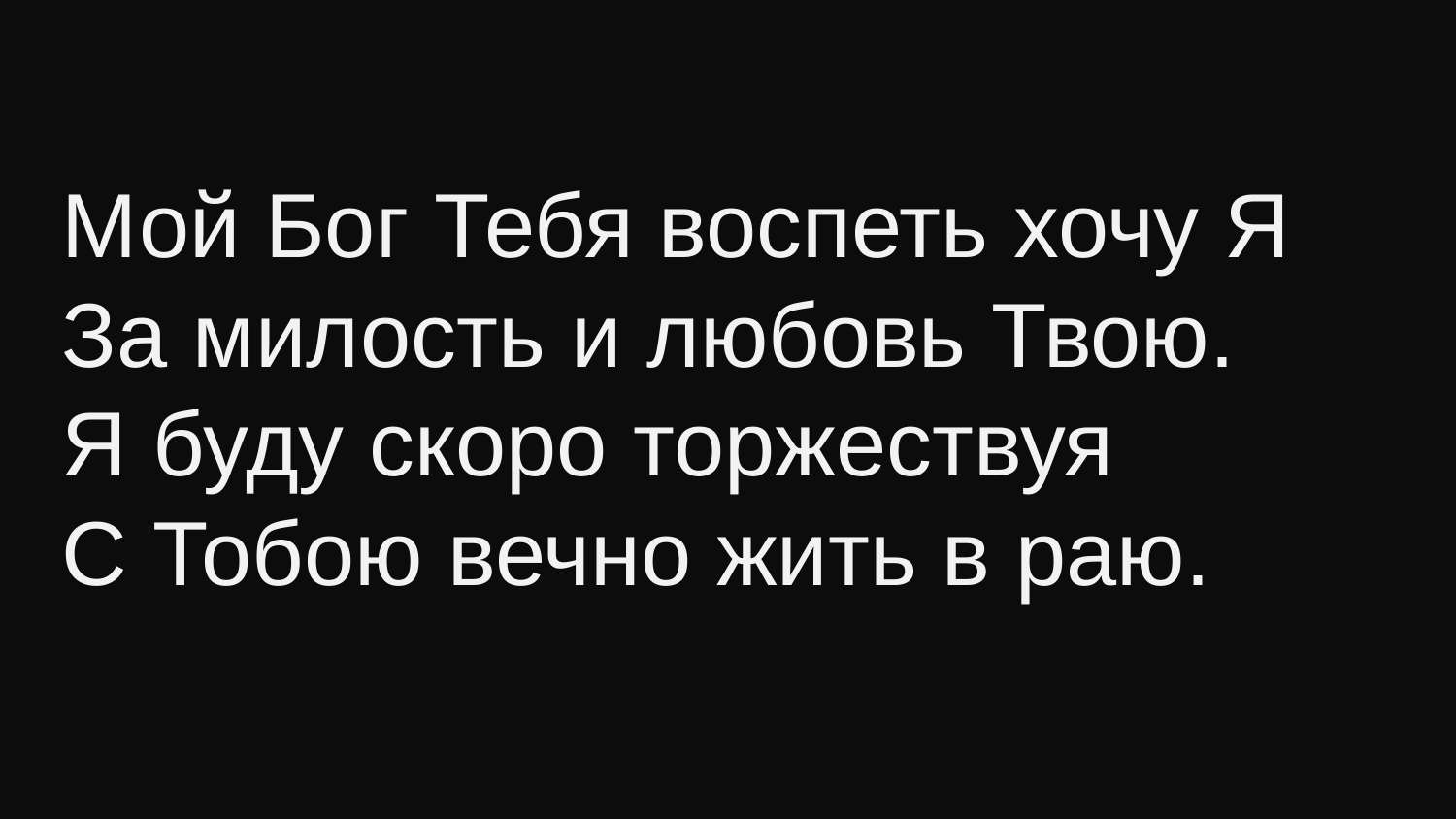

Мой Бог Тебя воспеть хочу Я
За милость и любовь Твою.
Я буду скоро торжествуя
С Тобою вечно жить в раю.